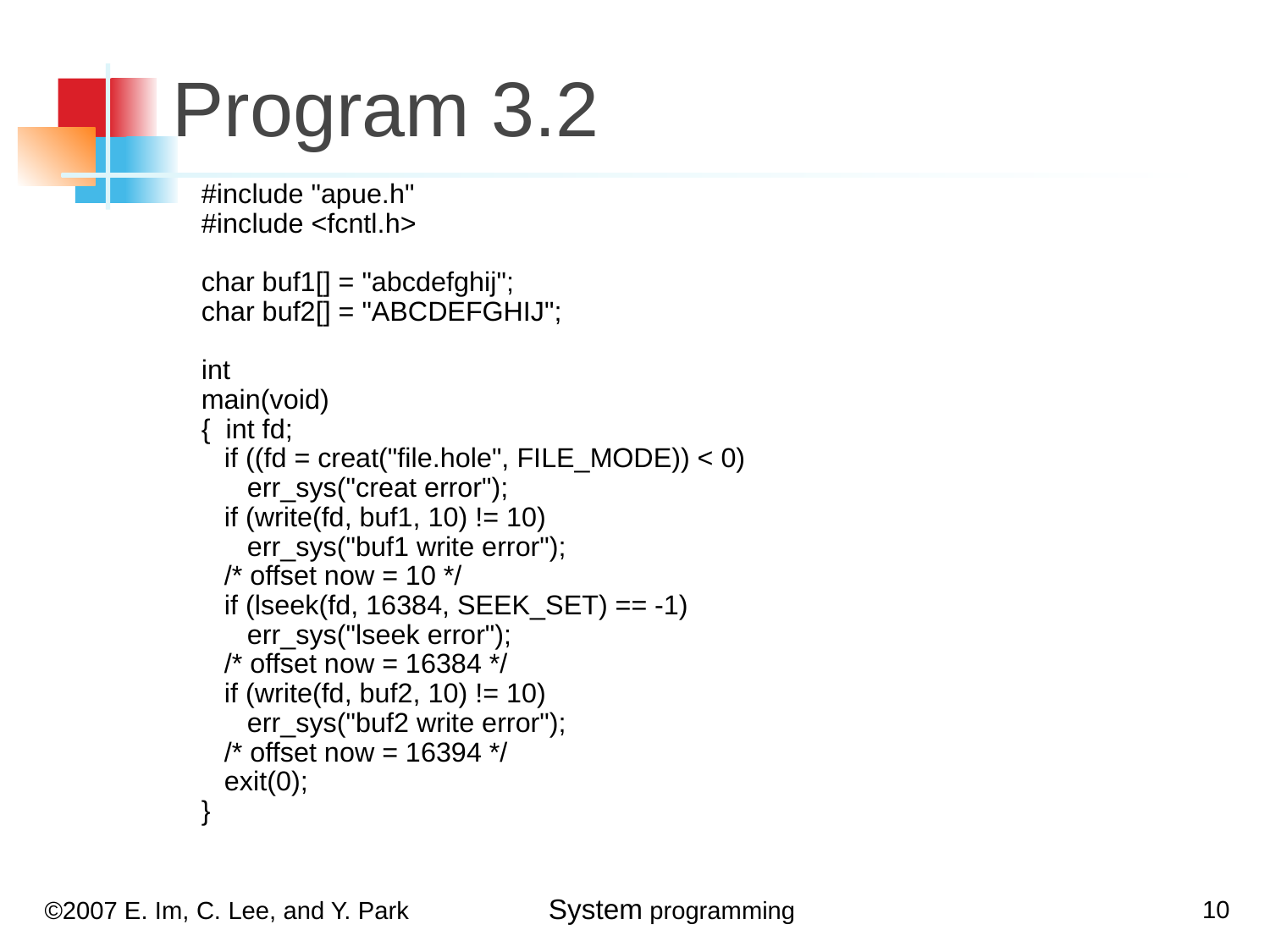

# Program 3.2
#include "apue.h"
#include <fcntl.h>

char buf1[] = "abcdefghij";
char buf2[] = "ABCDEFGHIJ";

int
main(void)
{  int fd;
   if ((fd = creat("file.hole", FILE_MODE)) < 0)
      err_sys("creat error");
   if (write(fd, buf1, 10) != 10)
      err_sys("buf1 write error");
   /* offset now = 10 */
   if (lseek(fd, 16384, SEEK_SET) == -1)
      err_sys("lseek error");
   /* offset now = 16384 */
   if (write(fd, buf2, 10) != 10)
      err_sys("buf2 write error");
   /* offset now = 16394 */
   exit(0);
}

10
©2007 E. Im, C. Lee, and Y. Park